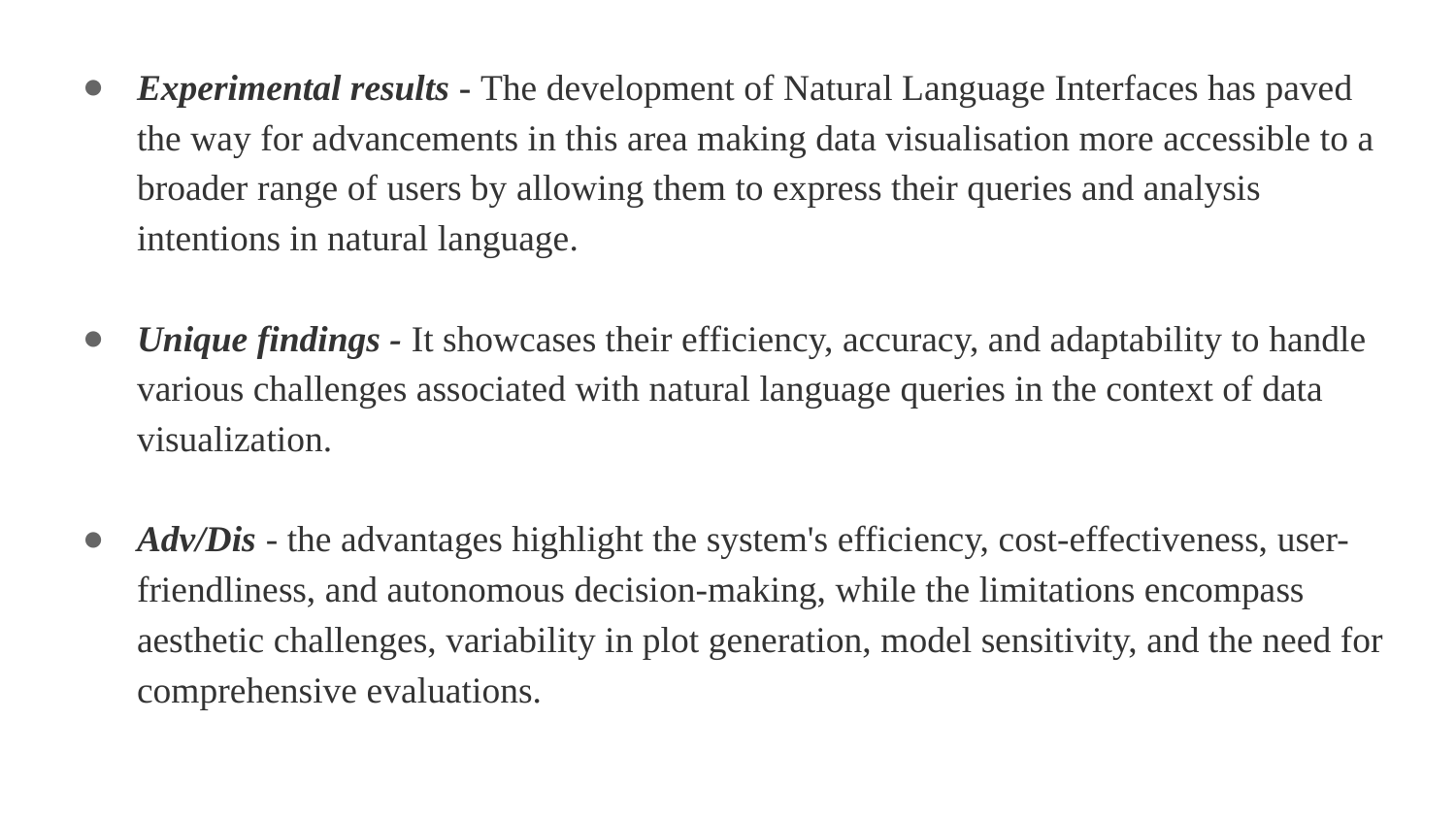

Experimental results - The development of Natural Language Interfaces has paved the way for advancements in this area making data visualisation more accessible to a broader range of users by allowing them to express their queries and analysis intentions in natural language.

Unique findings - It showcases their efficiency, accuracy, and adaptability to handle various challenges associated with natural language queries in the context of data visualization.

Adv/Dis - the advantages highlight the system's efficiency, cost-effectiveness, user-friendliness, and autonomous decision-making, while the limitations encompass aesthetic challenges, variability in plot generation, model sensitivity, and the need for comprehensive evaluations.